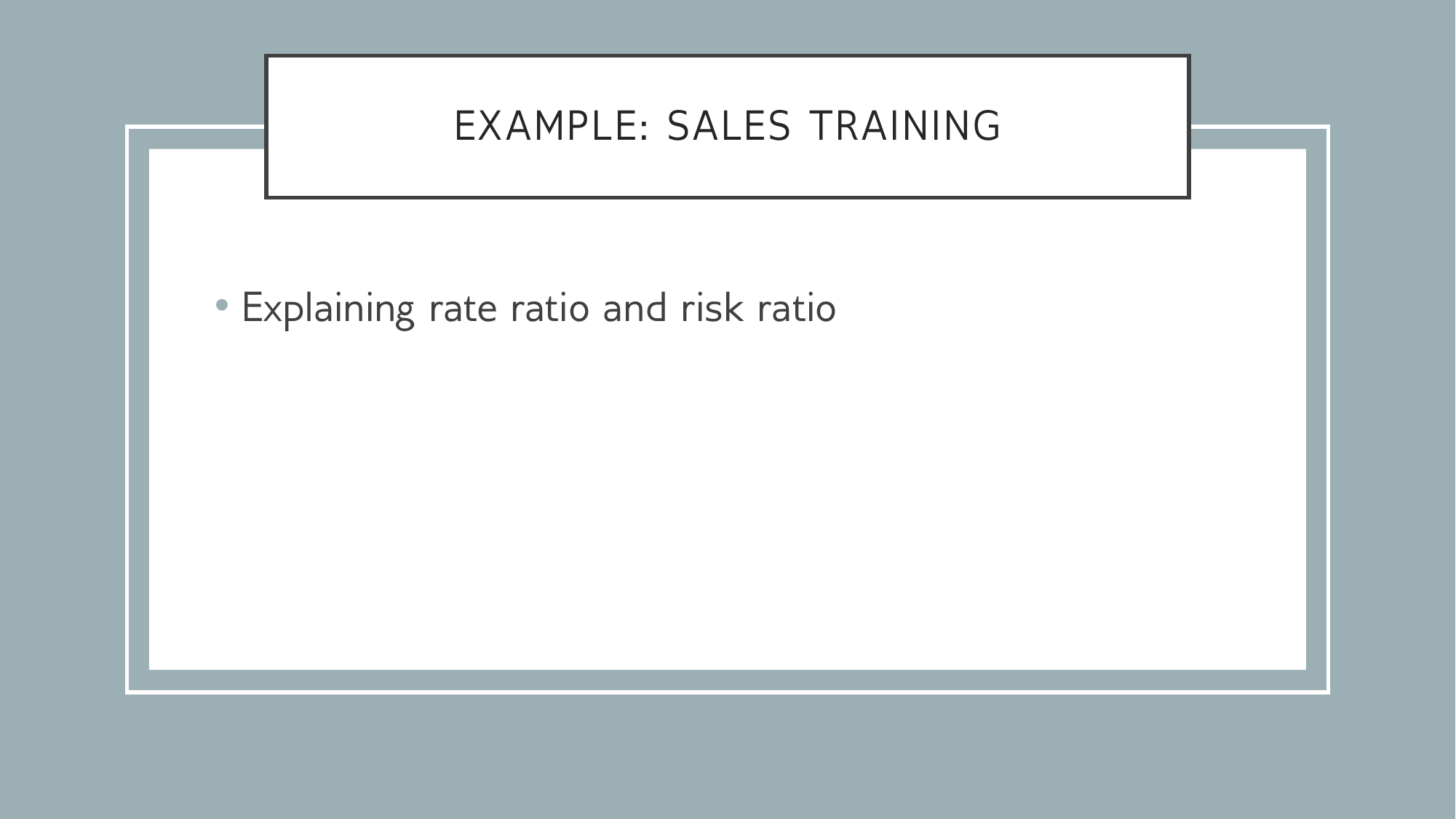

# Example: Sales training

Explaining rate ratio and risk ratio